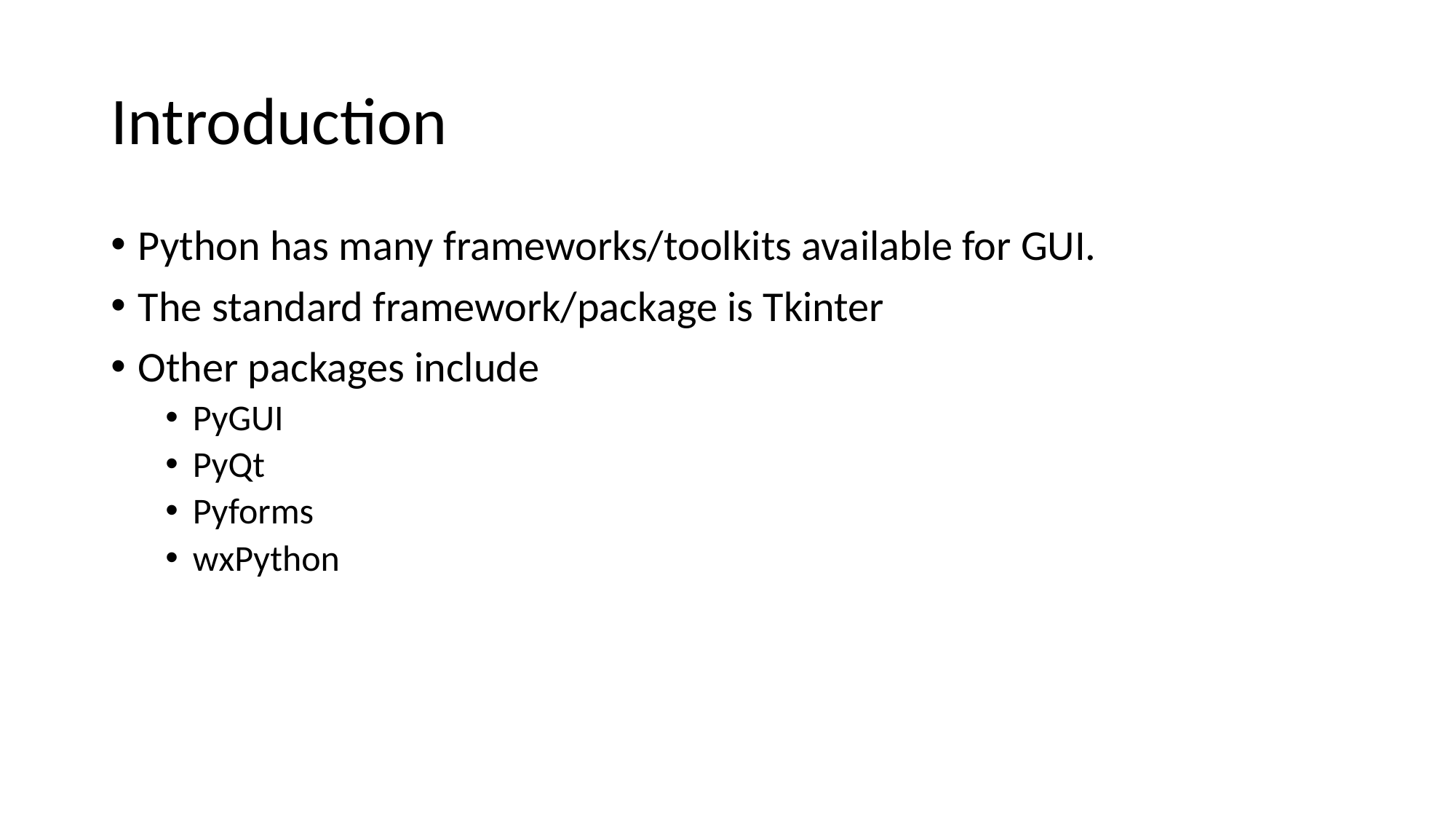

# Introduction
Python has many frameworks/toolkits available for GUI.
The standard framework/package is Tkinter
Other packages include
PyGUI
PyQt
Pyforms
wxPython